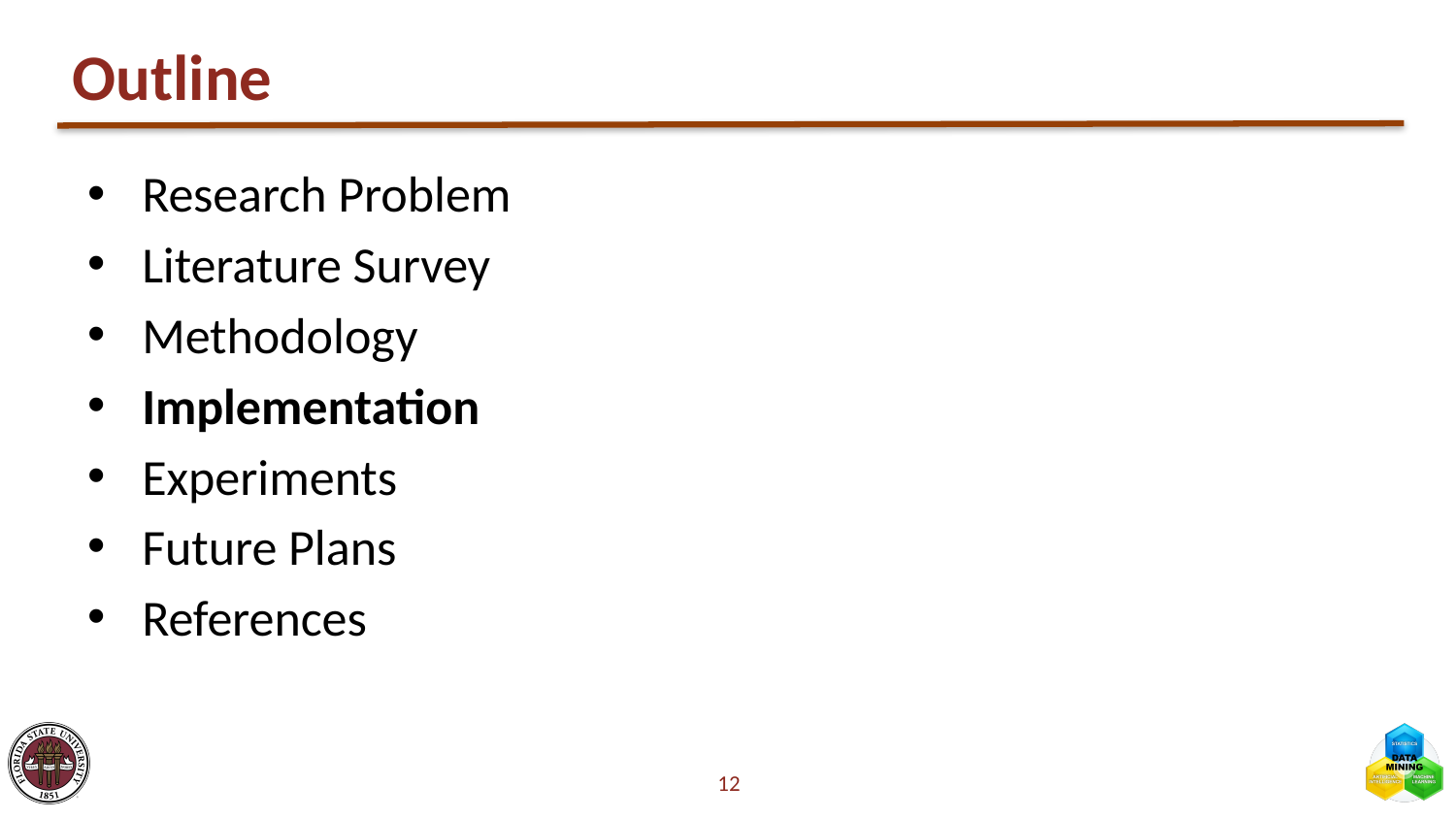

# Outline
Research Problem
Literature Survey
Methodology
Implementation
Experiments
Future Plans
References
12